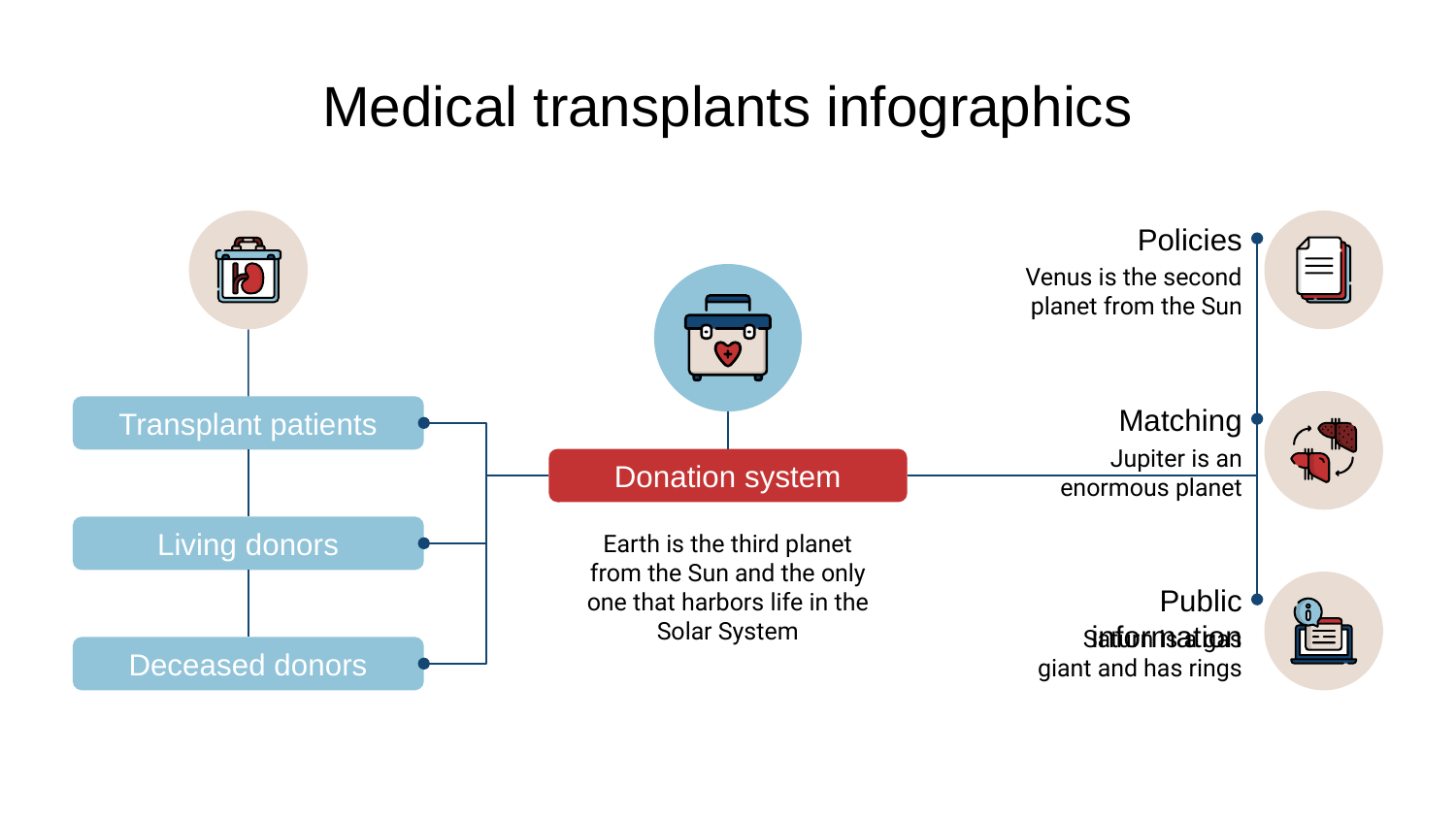

# Medical transplants infographics

Policies
Venus is the second planet from the Sun

Transplant patients
Matching
Jupiter is an enormous planet

Donation system
Earth is the third planet from the Sun and the only one that harbors life in the Solar System

Living donors

Public information
Saturn is a gas giant and has rings

Deceased donors